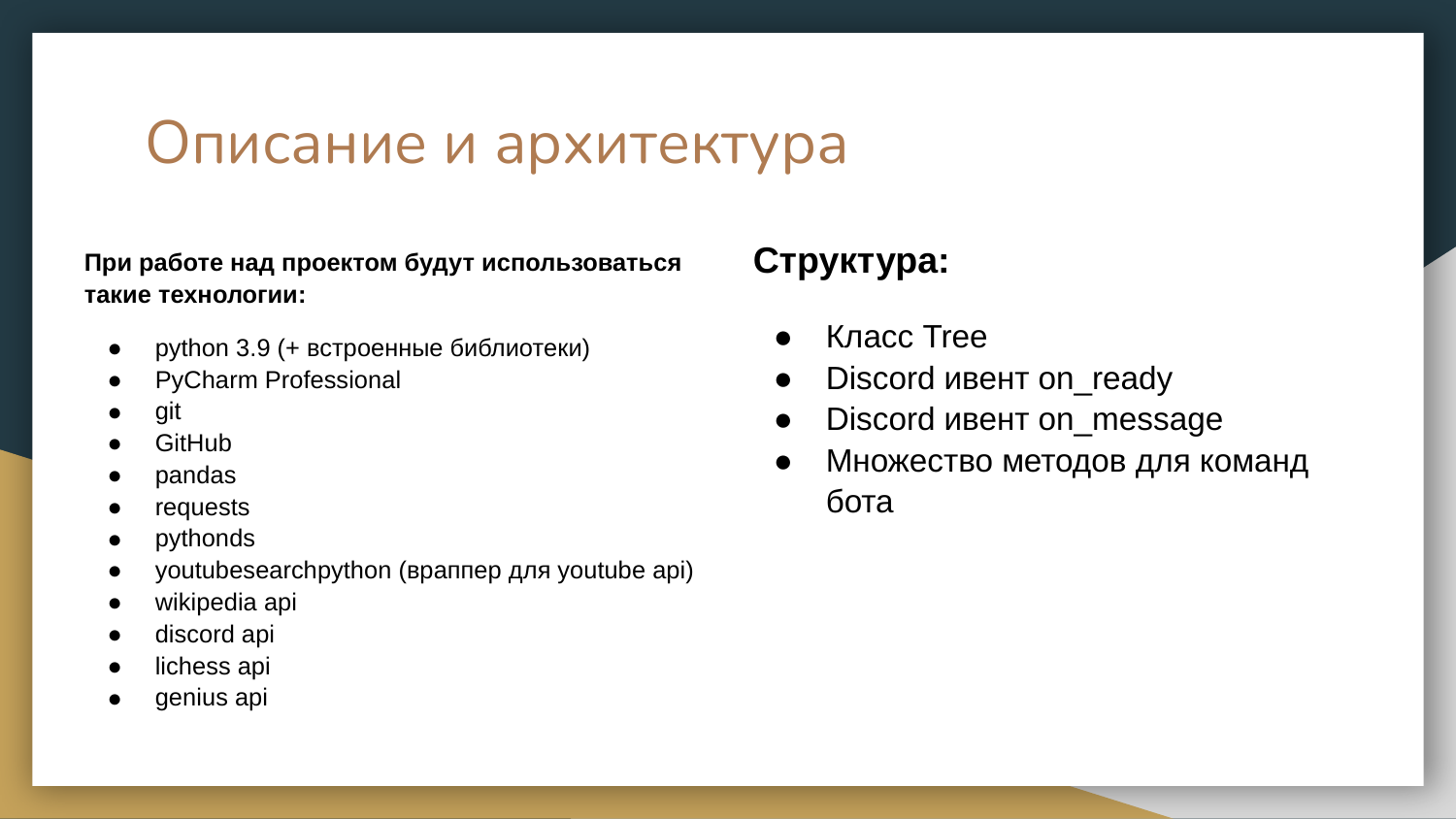

# Описание и архитектура
Структура:
Класс Tree
Discord ивент on_ready
Discord ивент on_message
Множество методов для команд бота
При работе над проектом будут использоваться такие технологии:
python 3.9 (+ встроенные библиотеки)
PyCharm Professional
git
GitHub
pandas
requests
pythonds
youtubesearchpython (враппер для youtube api)
wikipedia api
discord api
lichess api
genius api